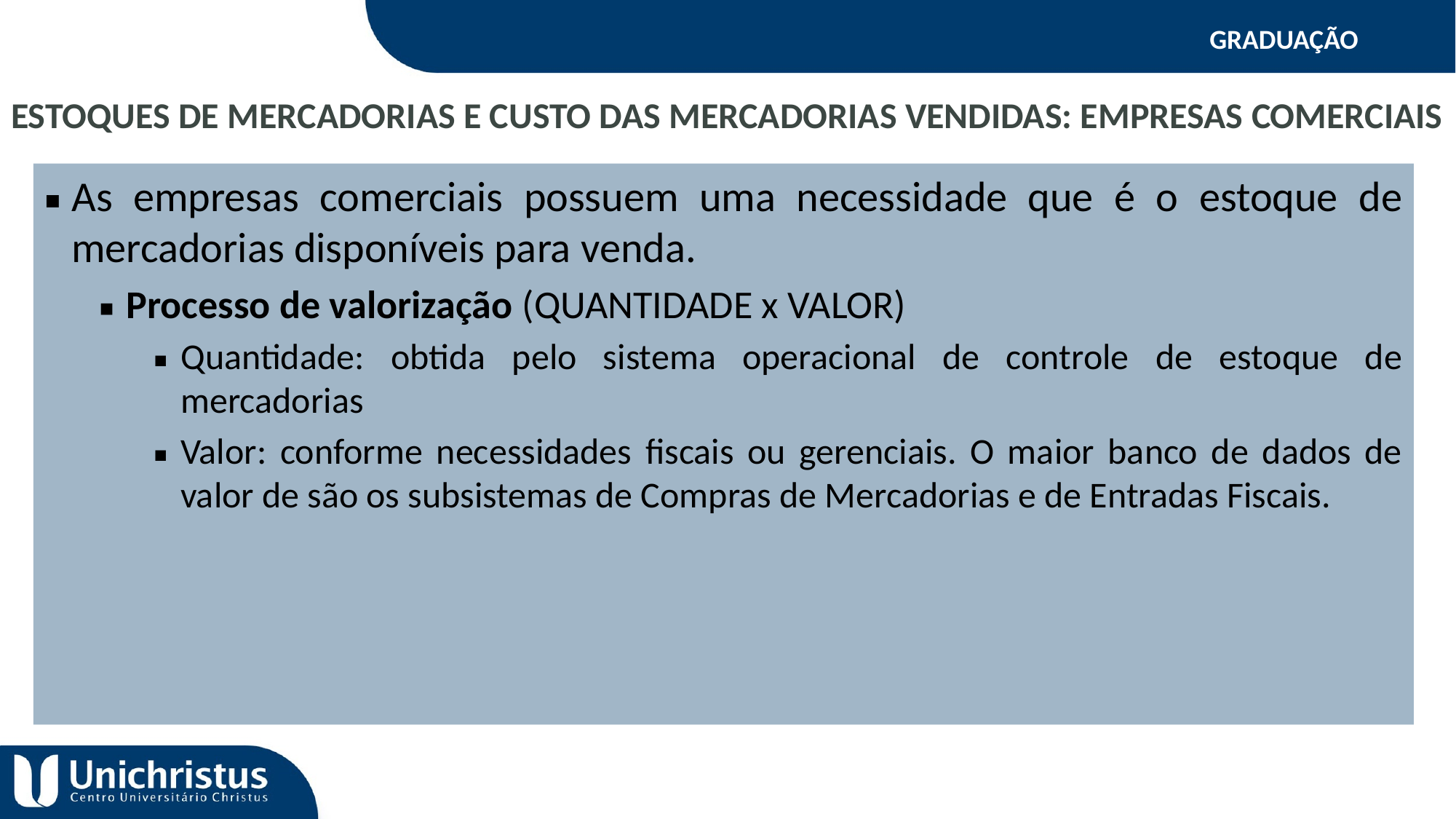

GRADUAÇÃO

ESTOQUES DE MERCADORIAS E CUSTO DAS MERCADORIAS VENDIDAS: EMPRESAS COMERCIAIS
As empresas comerciais possuem uma necessidade que é o estoque de mercadorias disponíveis para venda.
Processo de valorização (QUANTIDADE x VALOR)
Quantidade: obtida pelo sistema operacional de controle de estoque de mercadorias
Valor: conforme necessidades fiscais ou gerenciais. O maior banco de dados de valor de são os subsistemas de Compras de Mercadorias e de Entradas Fiscais.